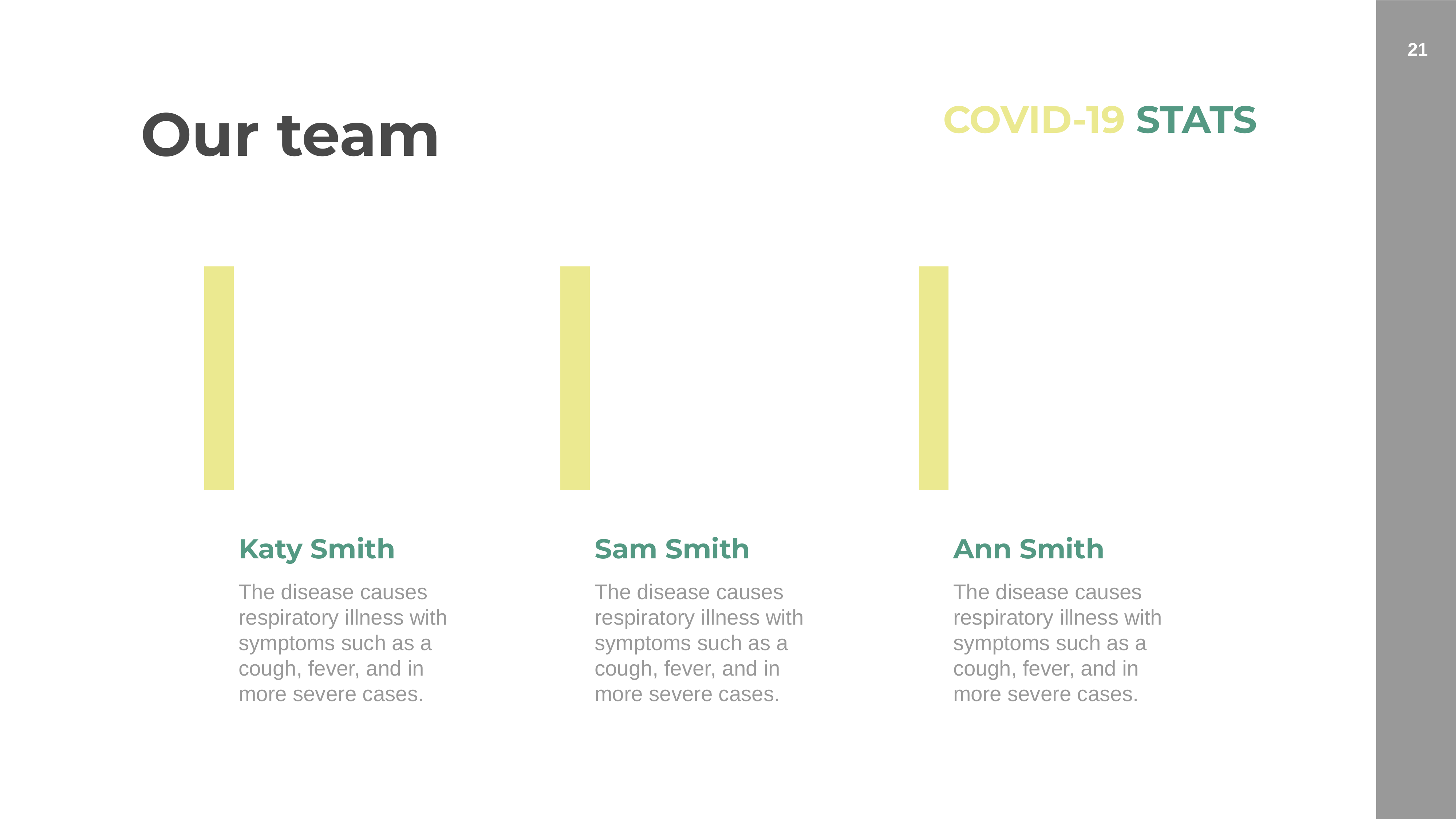

Our team
COVID-19 STATS

Katy Smith
The disease causes respiratory illness with symptoms such as a cough, fever, and in more severe cases.
Sam Smith
The disease causes respiratory illness with symptoms such as a cough, fever, and in more severe cases.
Ann Smith
The disease causes respiratory illness with symptoms such as a cough, fever, and in more severe cases.